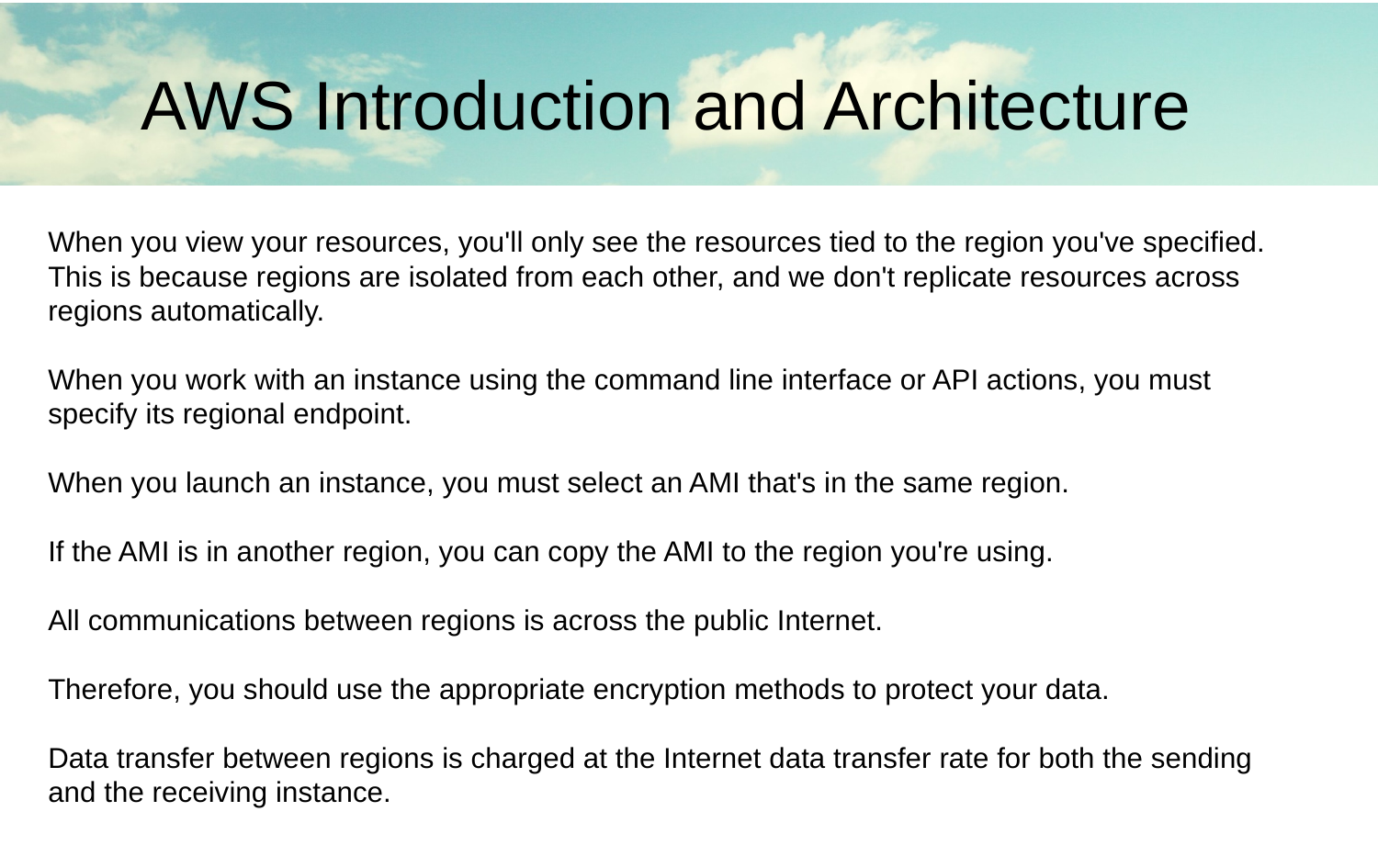

AWS Introduction and Architecture
When you view your resources, you'll only see the resources tied to the region you've specified. This is because regions are isolated from each other, and we don't replicate resources across regions automatically.

When you work with an instance using the command line interface or API actions, you must specify its regional endpoint.

When you launch an instance, you must select an AMI that's in the same region.

If the AMI is in another region, you can copy the AMI to the region you're using.

All communications between regions is across the public Internet.

Therefore, you should use the appropriate encryption methods to protect your data.

Data transfer between regions is charged at the Internet data transfer rate for both the sending and the receiving instance.
#